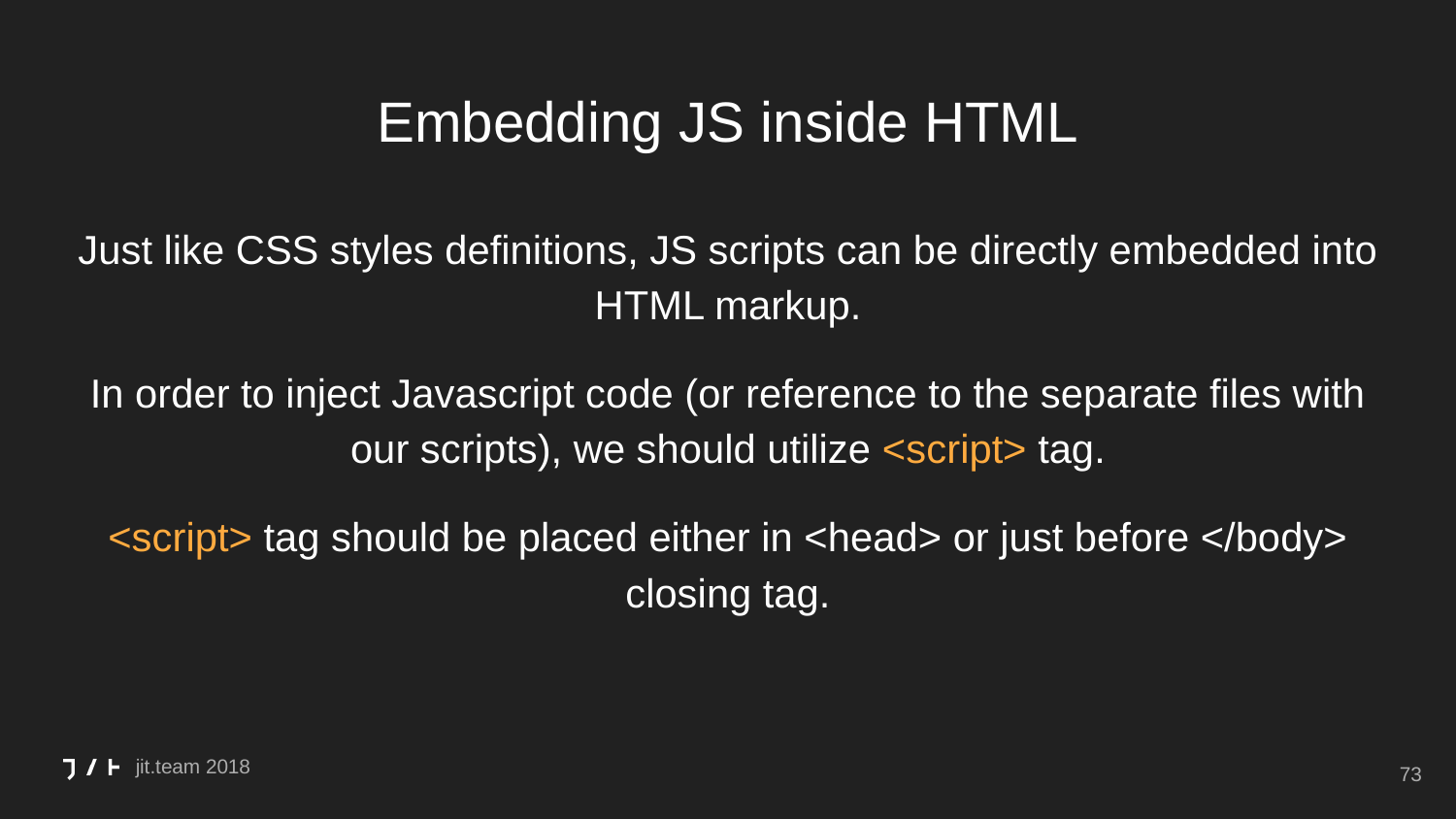

# Embedding JS inside HTML
Just like CSS styles definitions, JS scripts can be directly embedded into HTML markup.
In order to inject Javascript code (or reference to the separate files with our scripts), we should utilize <script> tag.
<script> tag should be placed either in <head> or just before </body> closing tag.
73